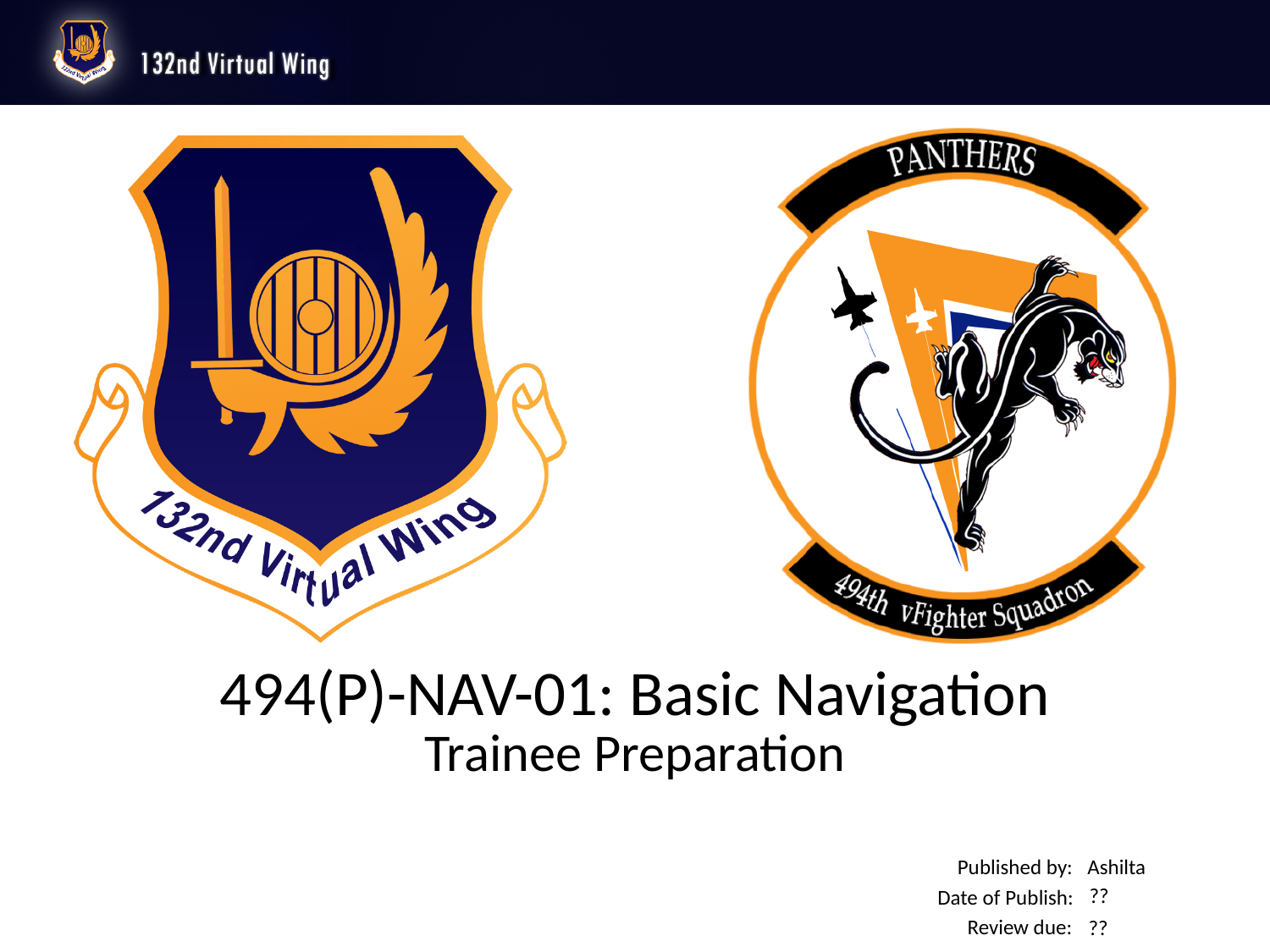

494(P)-NAV-01: Basic Navigation
Trainee Preparation
Ashilta
??
??